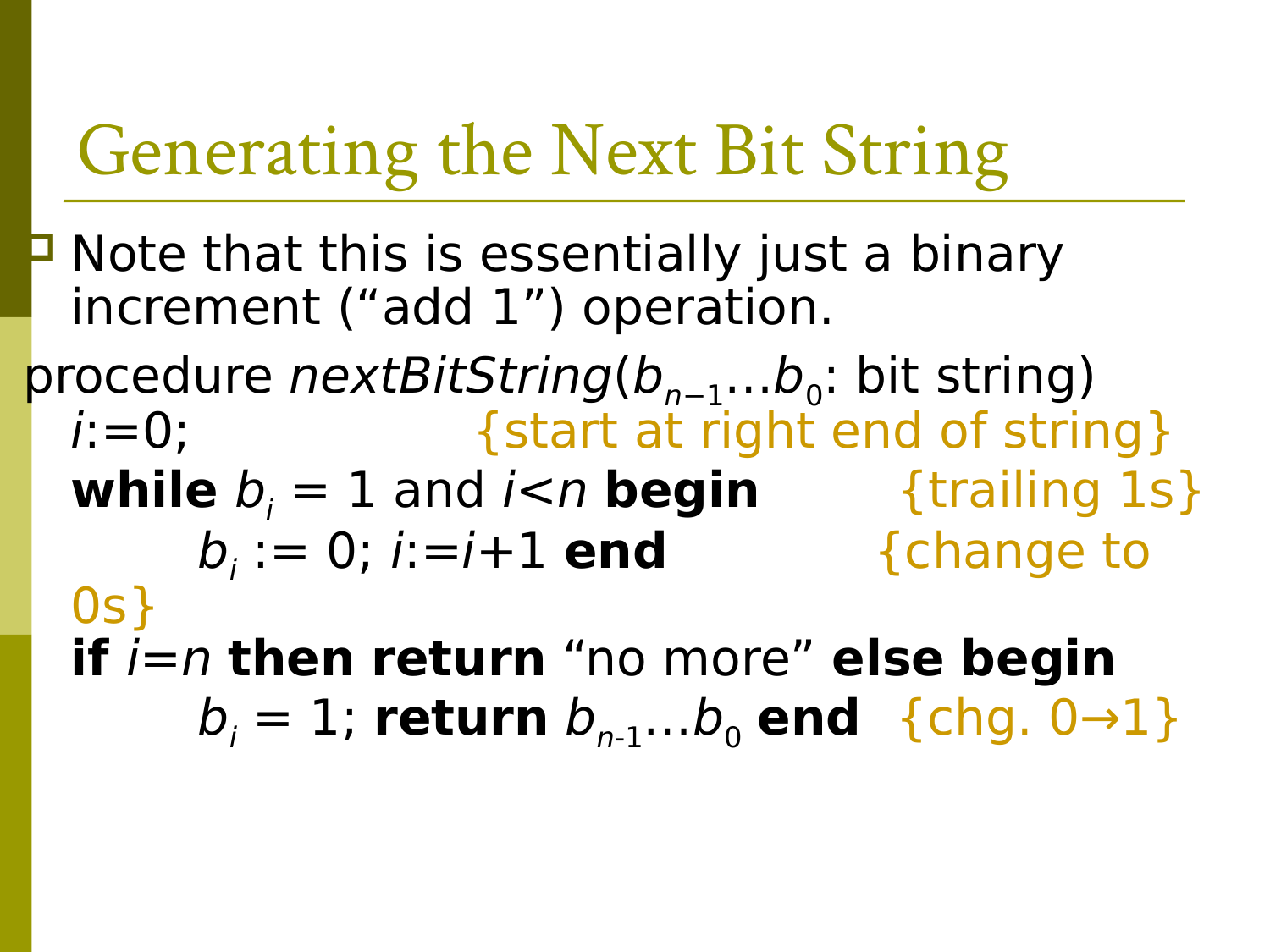

# Generating the Next Bit String
Note that this is essentially just a binary increment (“add 1”) operation.
procedure nextBitString(bn−1…b0: bit string)
i:=0;                  {start at right end of string}
while bi = 1 and i<n begin        {trailing 1s}
	bi := 0; i:=i+1 end            {change to 0s}
if i=n then return “no more” else begin
 	bi = 1; return bn-1…b0 end  {chg. 0→1}